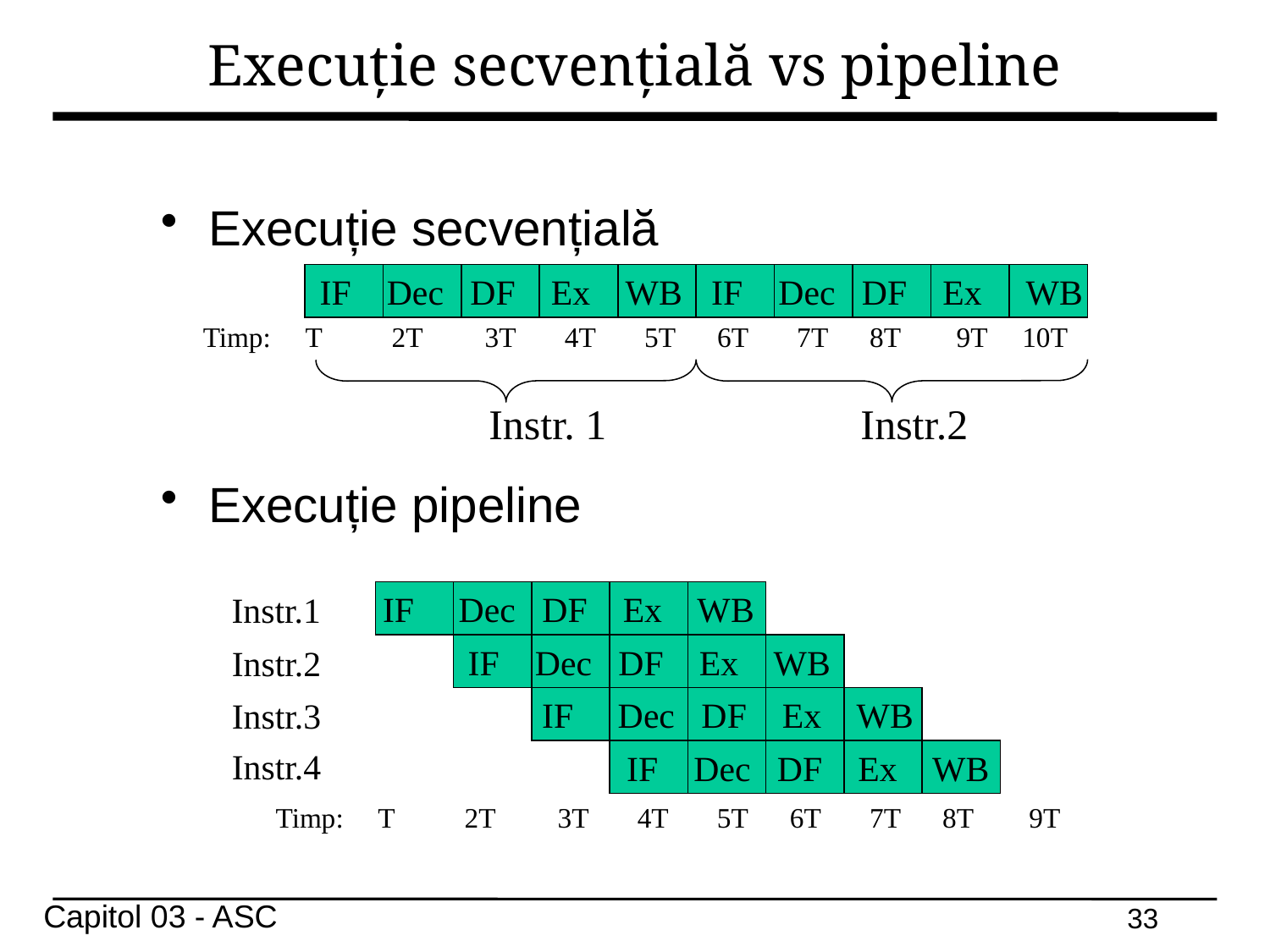

# Execuție secvențială vs pipeline
Execuție secvențială

Execuție pipeline

IF    Dec   DF    Ex    WB
IF    Dec   DF    Ex     WB

Timp:     T          2T   	    3T       4T       5T      6T       7T      8T        9T     10T
       Instr. 1                        Instr.2
IF     Dec   DF    Ex    WB

Instr.1
Instr.2

Instr.3

Instr.4

Timp:     T          2T   	    3T       4T       5T      6T       7T      8T        9T
IF    Dec   DF    Ex    WB
IF     Dec   DF    Ex    WB
IF    Dec   DF    Ex    WB